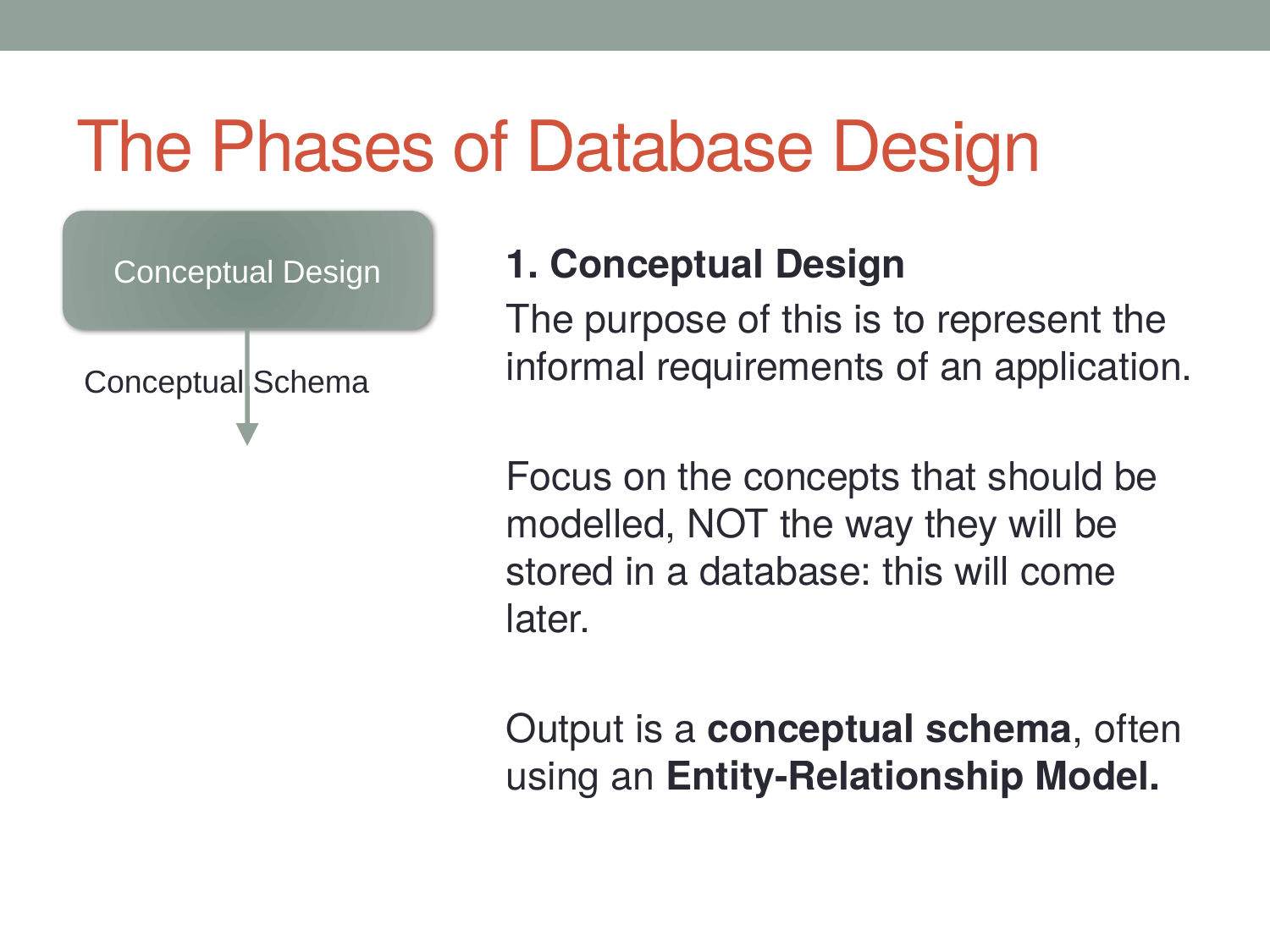

# The Phases of Database Design
Conceptual Design
1. Conceptual Design
The purpose of this is to represent the informal requirements of an application.

Focus on the concepts that should be modelled, NOT the way they will be stored in a database: this will come later.

Output is a conceptual schema, often using an Entity-Relationship Model.

Conceptual Schema